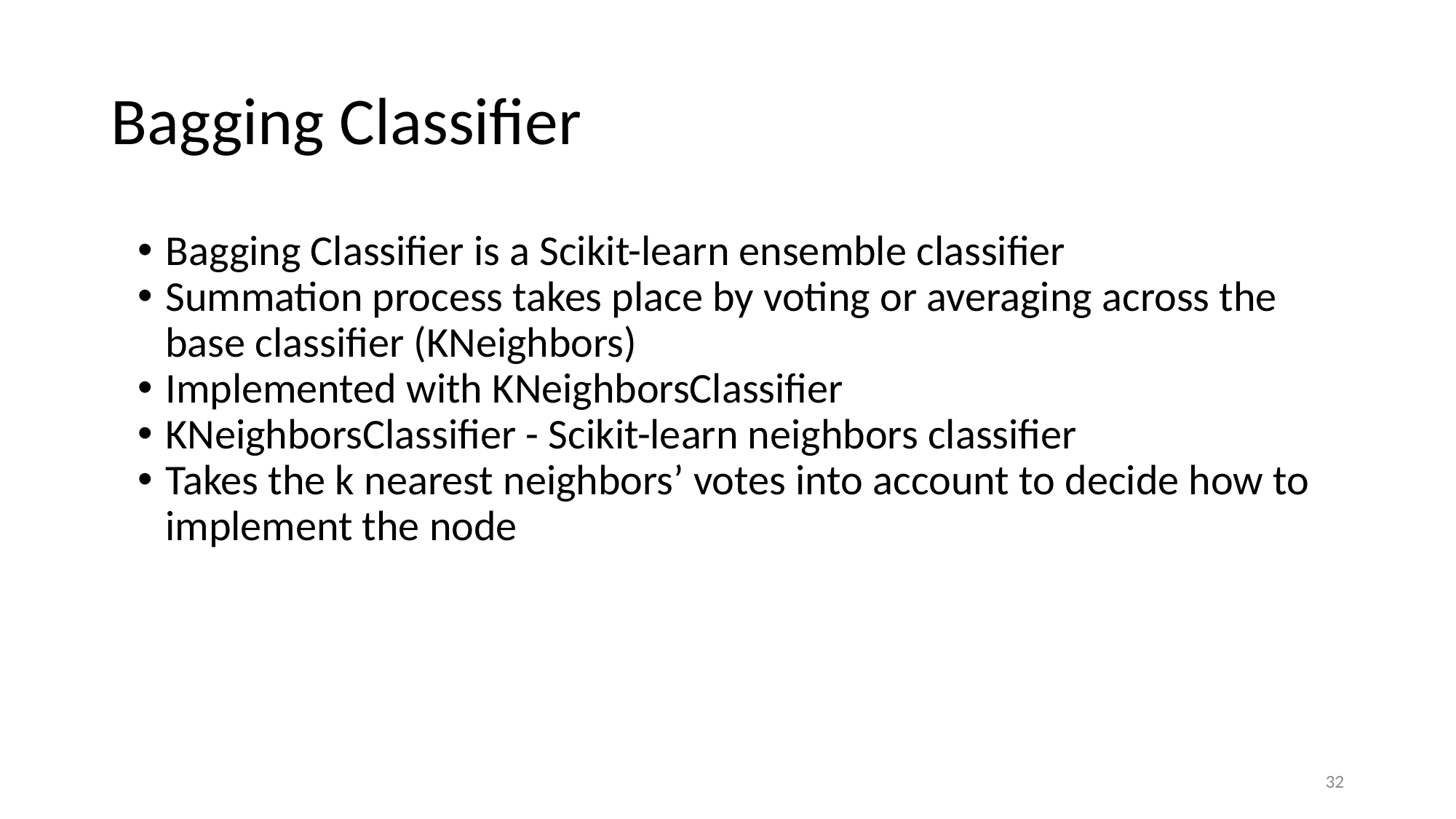

# Bagging Classifier
Bagging Classifier is a Scikit-learn ensemble classifier
Summation process takes place by voting or averaging across the base classifier (KNeighbors)
Implemented with KNeighborsClassifier
KNeighborsClassifier - Scikit-learn neighbors classifier
Takes the k nearest neighbors’ votes into account to decide how to implement the node

32